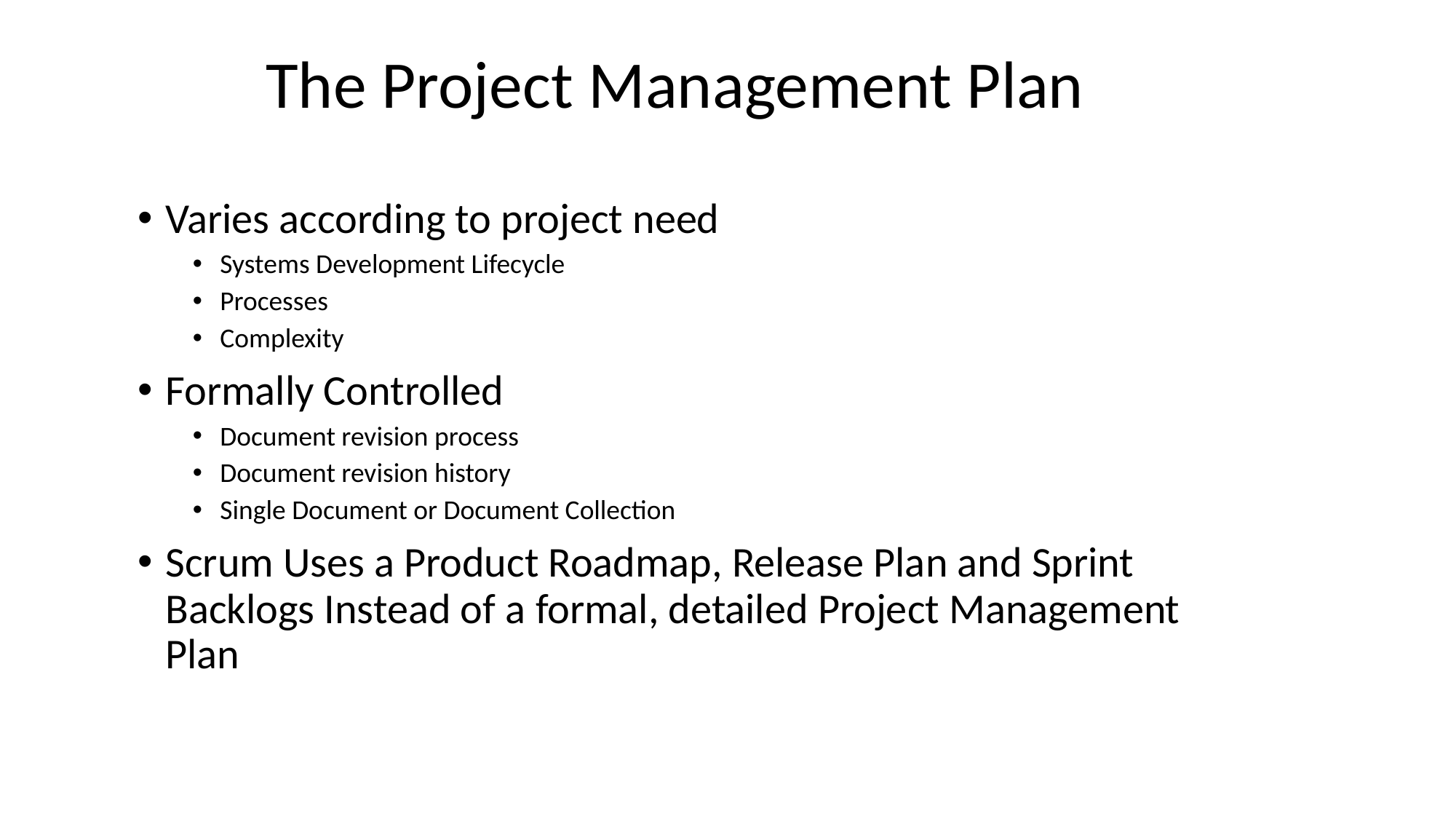

# The Project Management Plan
Varies according to project need
Systems Development Lifecycle
Processes
Complexity
Formally Controlled
Document revision process
Document revision history
Single Document or Document Collection
Scrum Uses a Product Roadmap, Release Plan and Sprint Backlogs Instead of a formal, detailed Project Management Plan